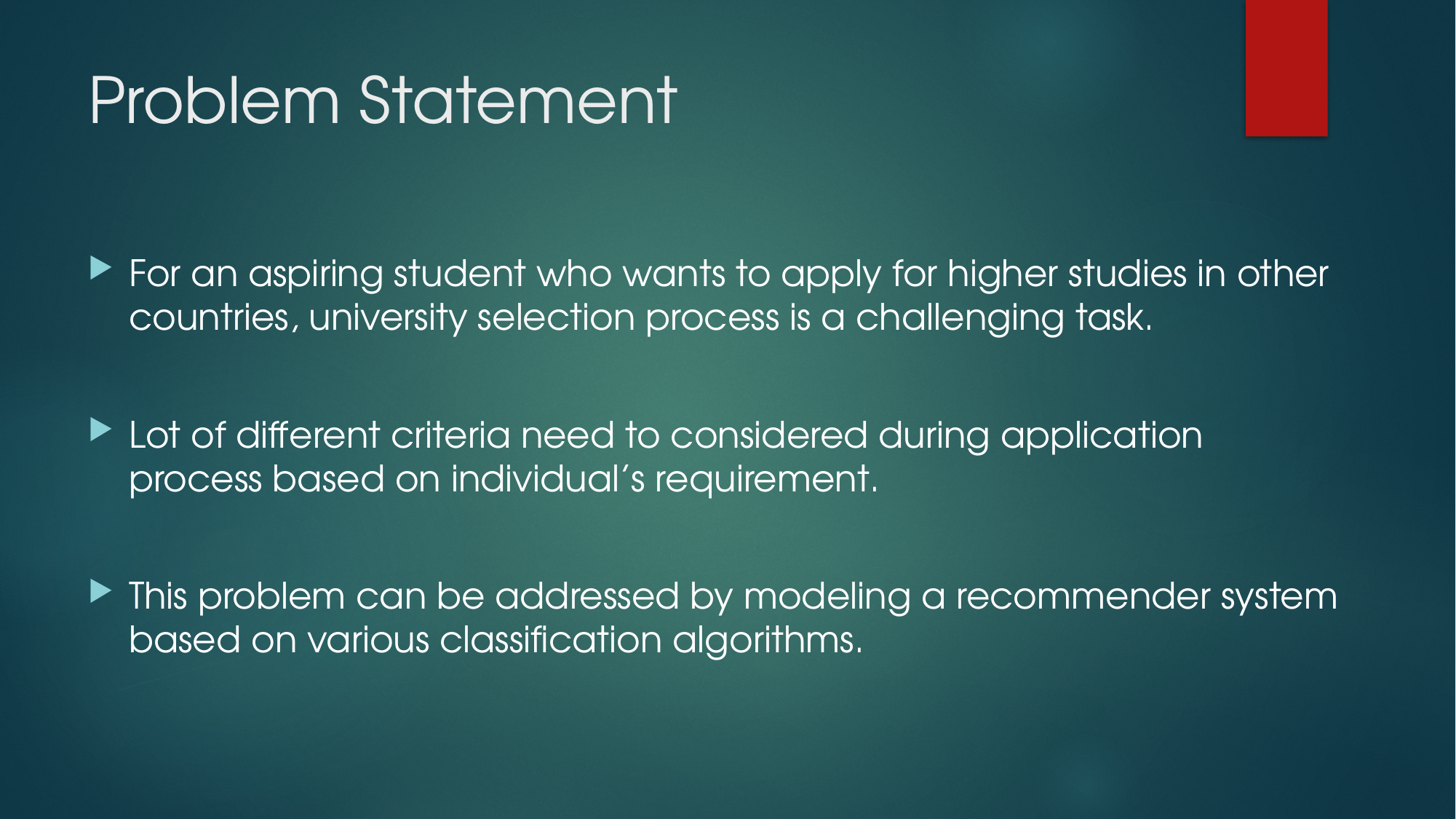

# Problem Statement

For an aspiring student who wants to apply for higher studies in other countries, university selection process is a challenging task.

Lot of different criteria need to considered during application process based on individual’s requirement.

This problem can be addressed by modeling a recommender system based on various classification algorithms.